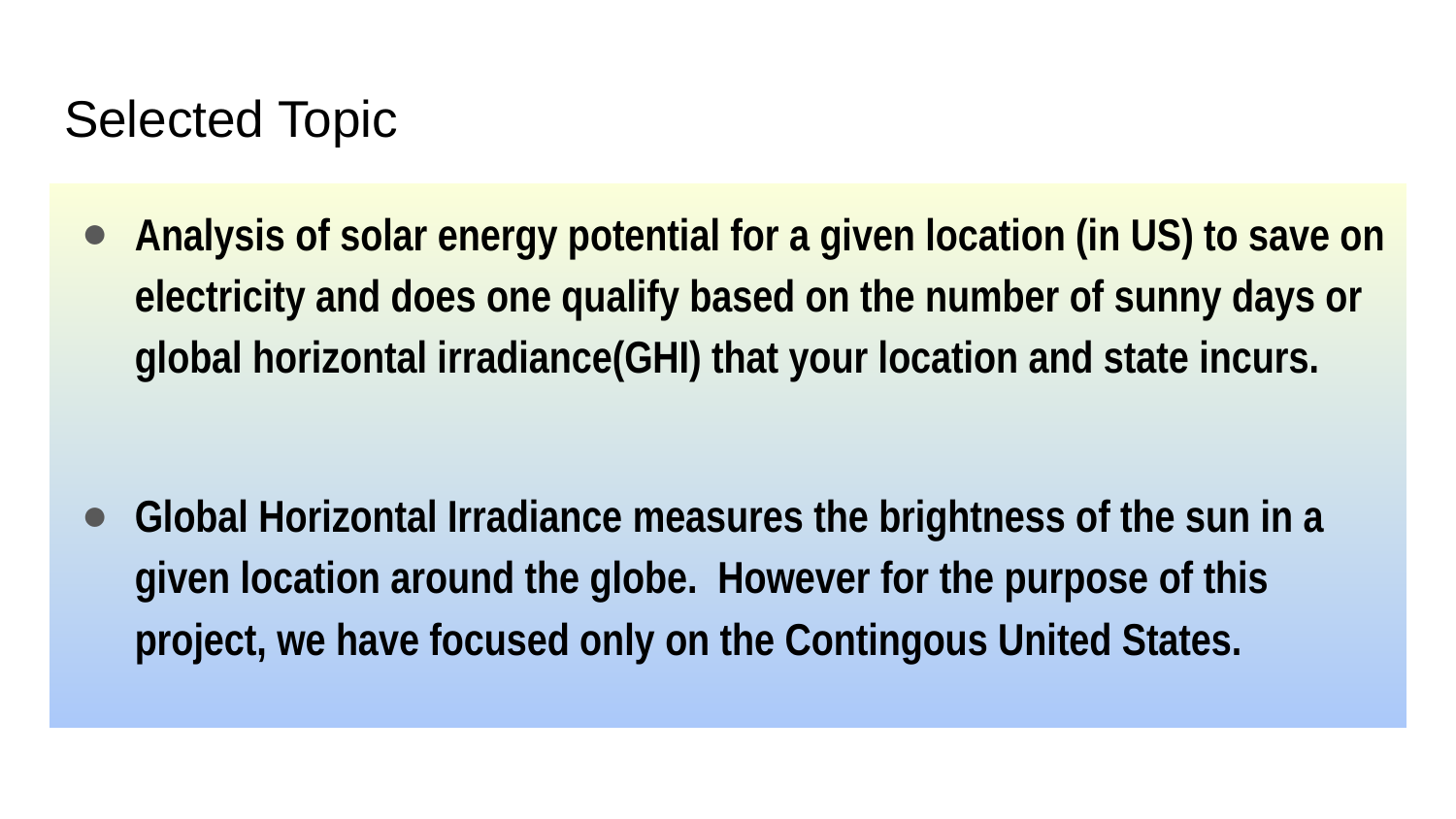

# Selected Topic
Analysis of solar energy potential for a given location (in US) to save on electricity and does one qualify based on the number of sunny days or global horizontal irradiance(GHI) that your location and state incurs.

Global Horizontal Irradiance measures the brightness of the sun in a given location around the globe.  However for the purpose of this project, we have focused only on the Contingous United States.